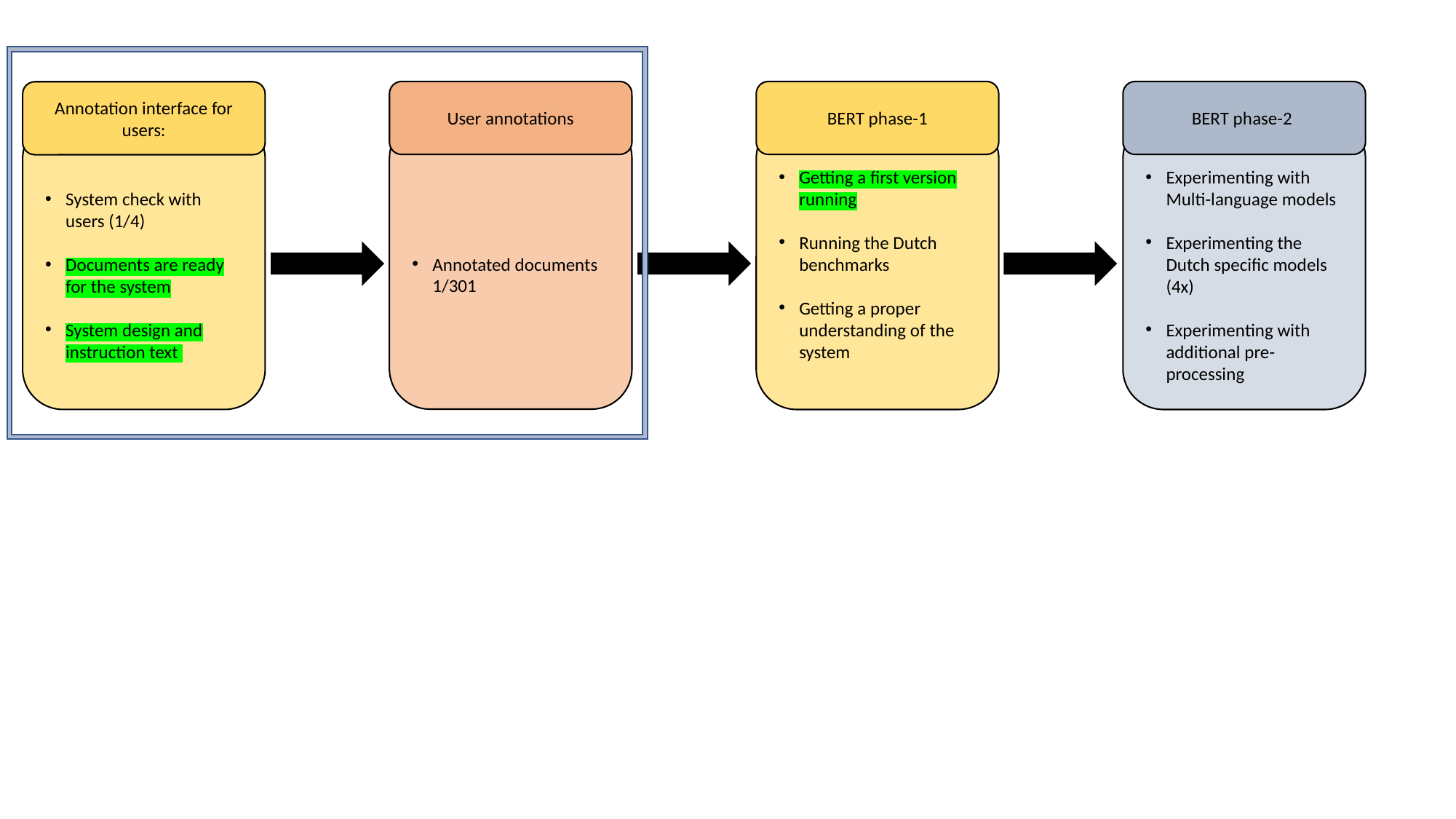

User annotations
BERT phase-1
BERT phase-2
Annotation interface for users:

Annotated documents 1/301

Getting a first version running

Running the Dutch benchmarks

Getting a proper understanding of the system

Experimenting with Multi-language models

Experimenting the Dutch specific models (4x)

Experimenting with  additional pre-processing

System check with users (1/4)

Documents are ready for the system

System design and instruction text